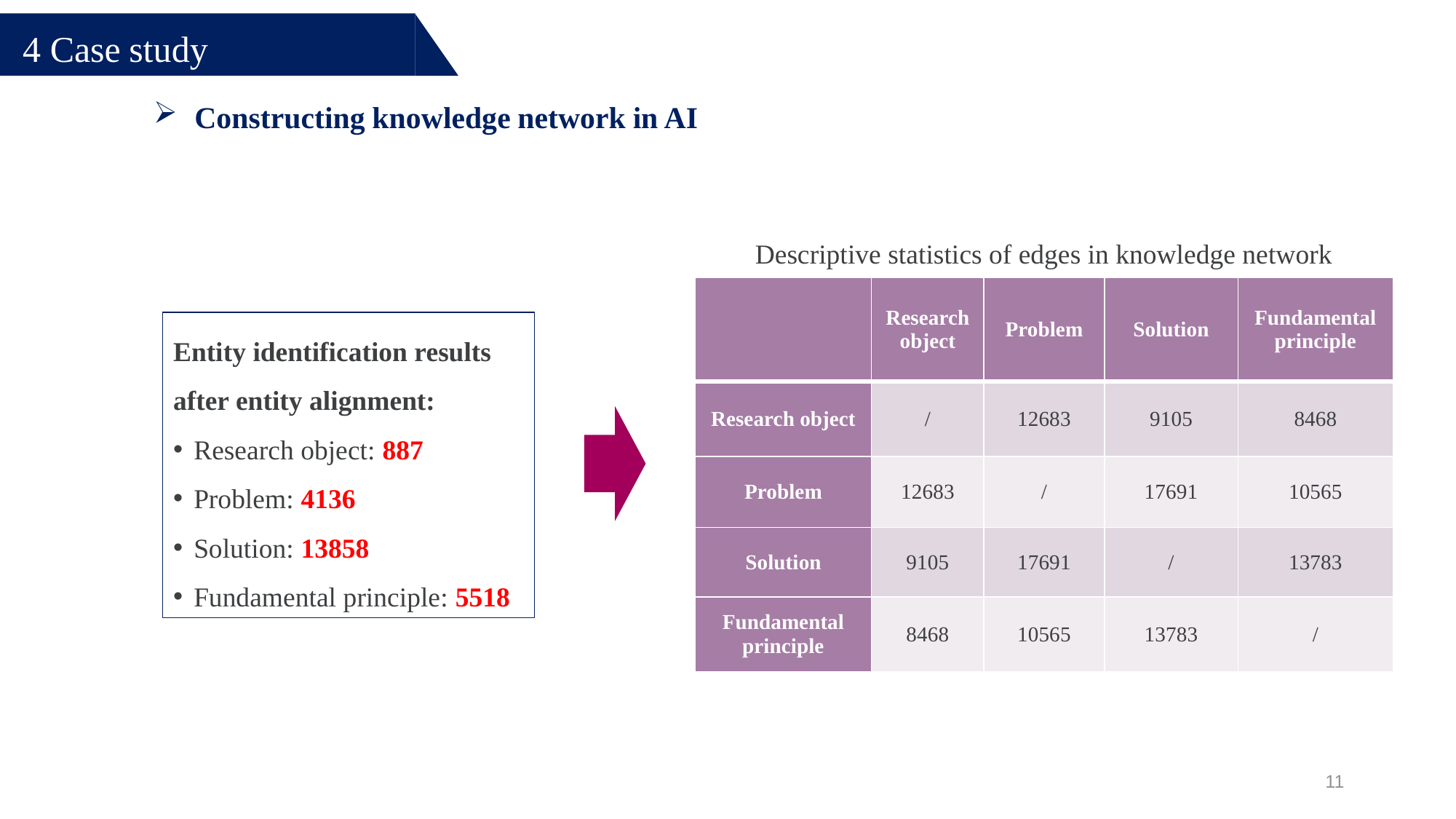

4 Case study

Constructing knowledge network in AI
Descriptive statistics of edges in knowledge network
|  | Research object | Problem | Solution | Fundamental principle |
| --- | --- | --- | --- | --- |
| Research object | / | 12683 | 9105 | 8468 |
| Problem | 12683 | / | 17691 | 10565 |
| Solution | 9105 | 17691 | / | 13783 |
| Fundamental principle | 8468 | 10565 | 13783 | / |
Entity identification results after entity alignment:
Research object: 887
Problem: 4136
Solution: 13858
Fundamental principle: 5518

11